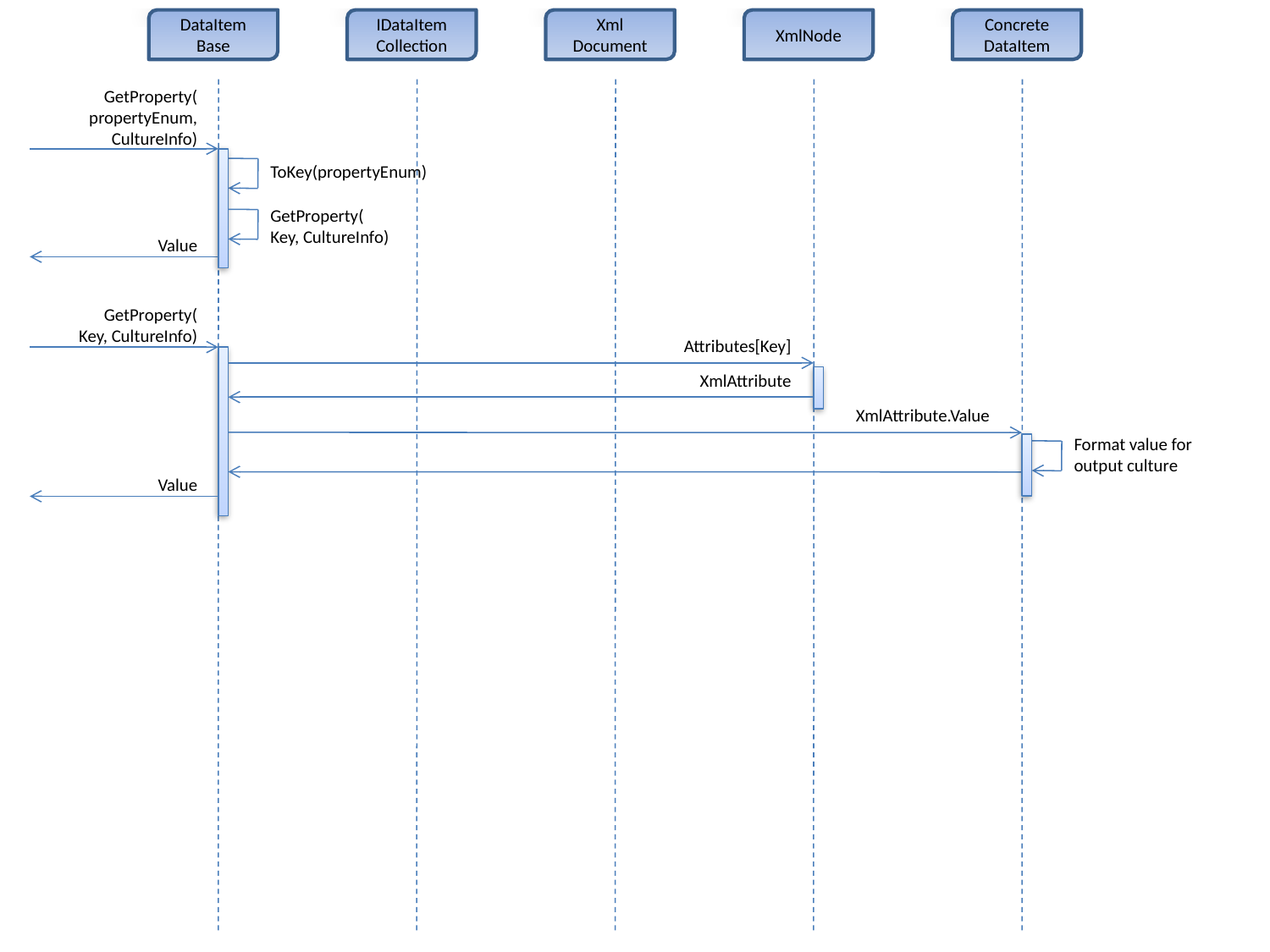

DataItem
Base

IDataItem
Collection
Xml
Document
XmlNode

Concrete
DataItem

GetProperty(
propertyEnum,
CultureInfo)

ToKey(propertyEnum)
GetProperty(
Key, CultureInfo)
Value
GetProperty(
Key, CultureInfo)
Attributes[Key]
XmlAttribute
XmlAttribute.Value
Format value for output culture
Value